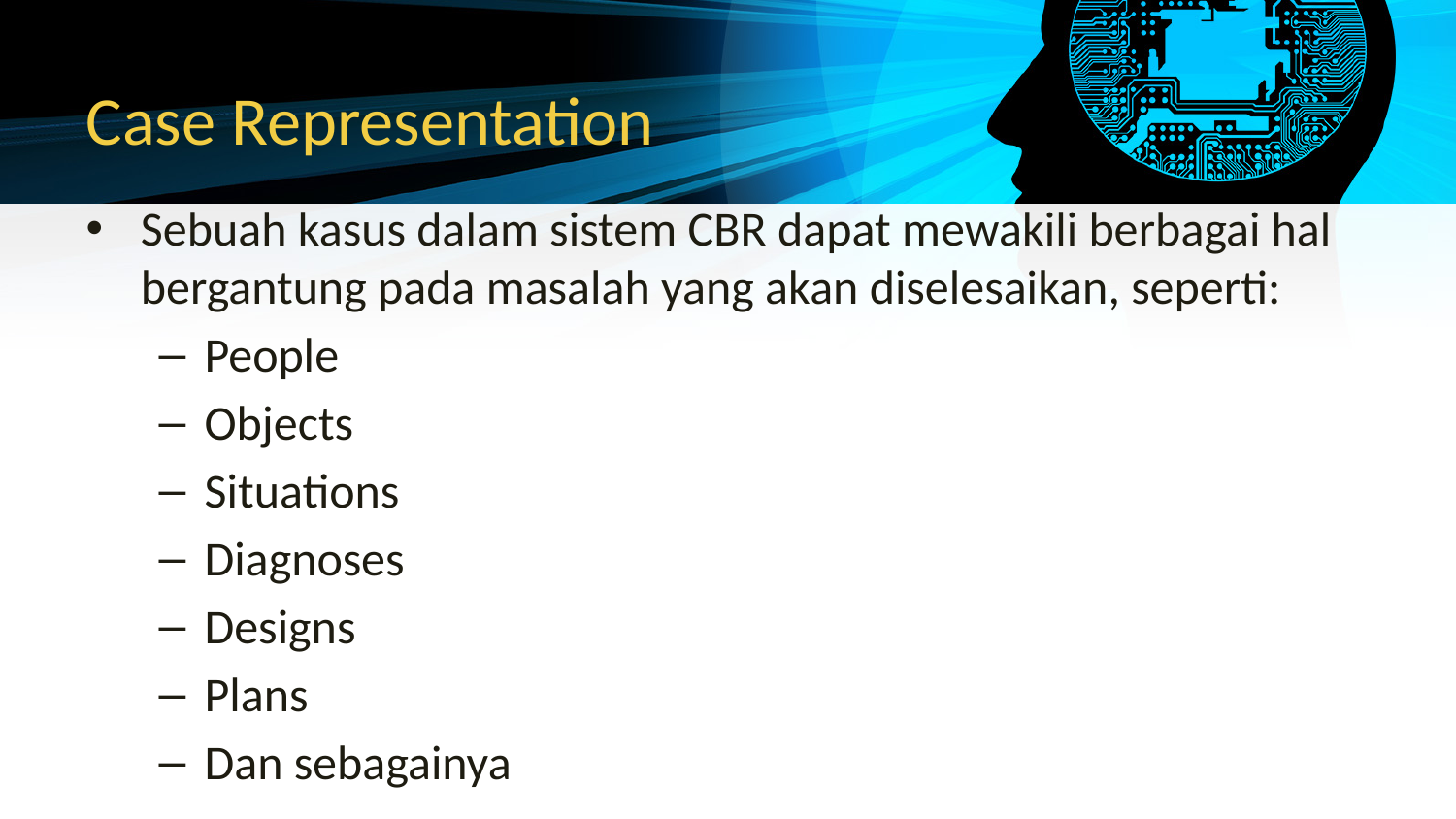

# Case Representation
Sebuah kasus dalam sistem CBR dapat mewakili berbagai hal bergantung pada masalah yang akan diselesaikan, seperti:
People
Objects
Situations
Diagnoses
Designs
Plans
Dan sebagainya